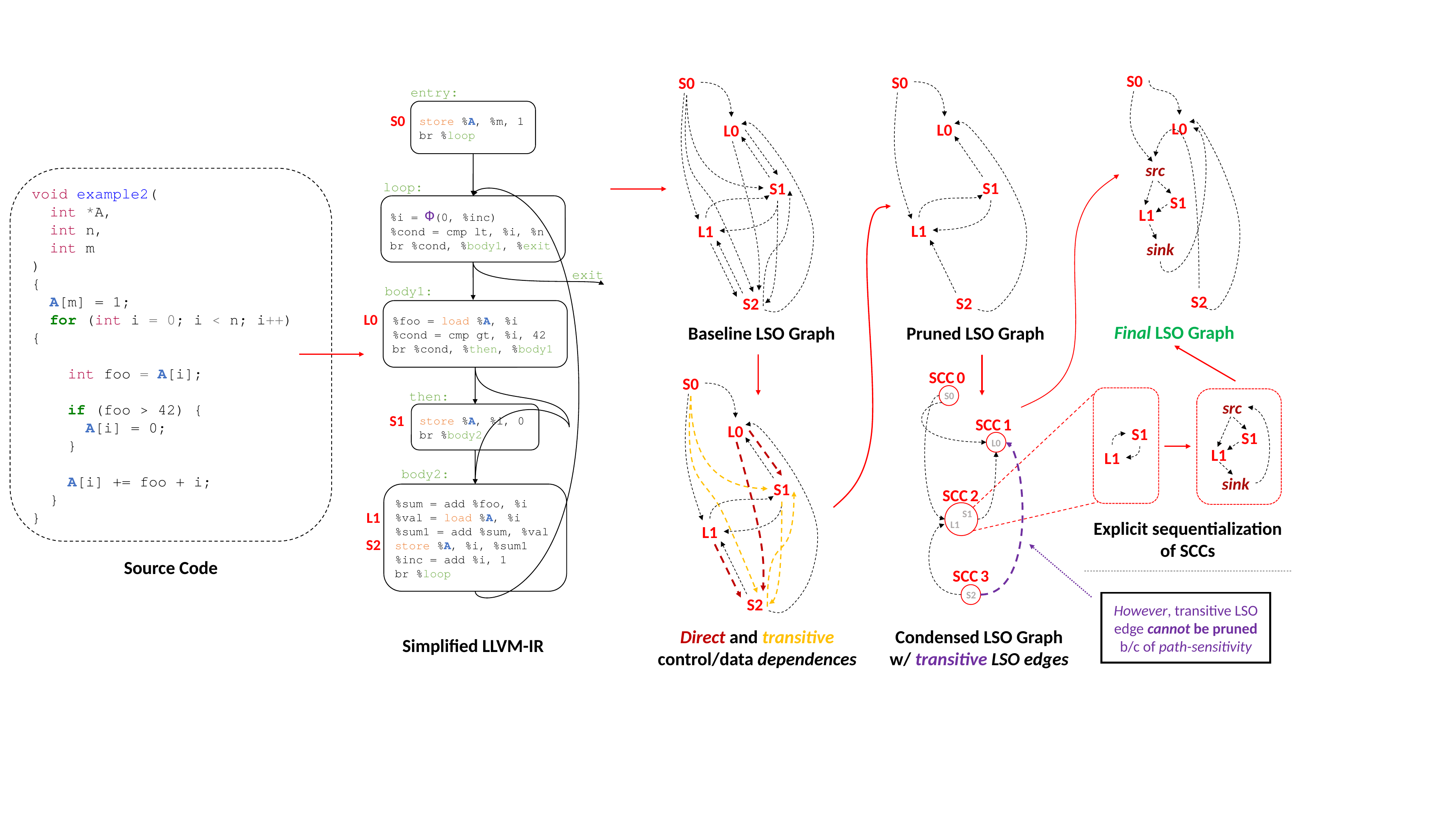

S0
S0
S0
entry:

store %A, %m, 1
br %loop
S0
L0
L0
L0

src
void example2(
  int *A,
  int n,
  int m
)
{
  A[m] = 1;
  for (int i = 0; i < n; i++) {

    int foo = A[i];

    if (foo > 42) {
      A[i] = 0;
    }

    A[i] += foo + i;
  }
}
S1

S1
loop:
S1
%i = Φ(0, %inc)
%cond = cmp lt, %i, %n
br %cond, %body1, %exit
L1

L1
L1
sink
exit
body1:
S2
S2
S2
%foo = load %A, %i
%cond = cmp gt, %i, 42
br %cond, %then, %body1
L0
Final LSO Graph
Baseline LSO Graph
Pruned LSO Graph
SCC 0
S0
then:

S0

src

store %A, %i, 0
br %body2
S1
SCC 1
L0
S1

S1
a

L0
L1

L1
body2:
sink
S1
SCC 2
%sum = add %foo, %i
%val = load %A, %i
%sum1 = add %sum, %val
store %A, %i, %sum1
%inc = add %i, 1
br %loop

S1
L1
L1
Explicit sequentialization of SCCs
L1
S2
Source Code
SCC 3

S2
S2
However, transitive LSO edge cannot be pruned b/c of path-sensitivity
Direct and transitive control/data dependences
Condensed LSO Graph
w/ transitive LSO edges
Simplified LLVM-IR